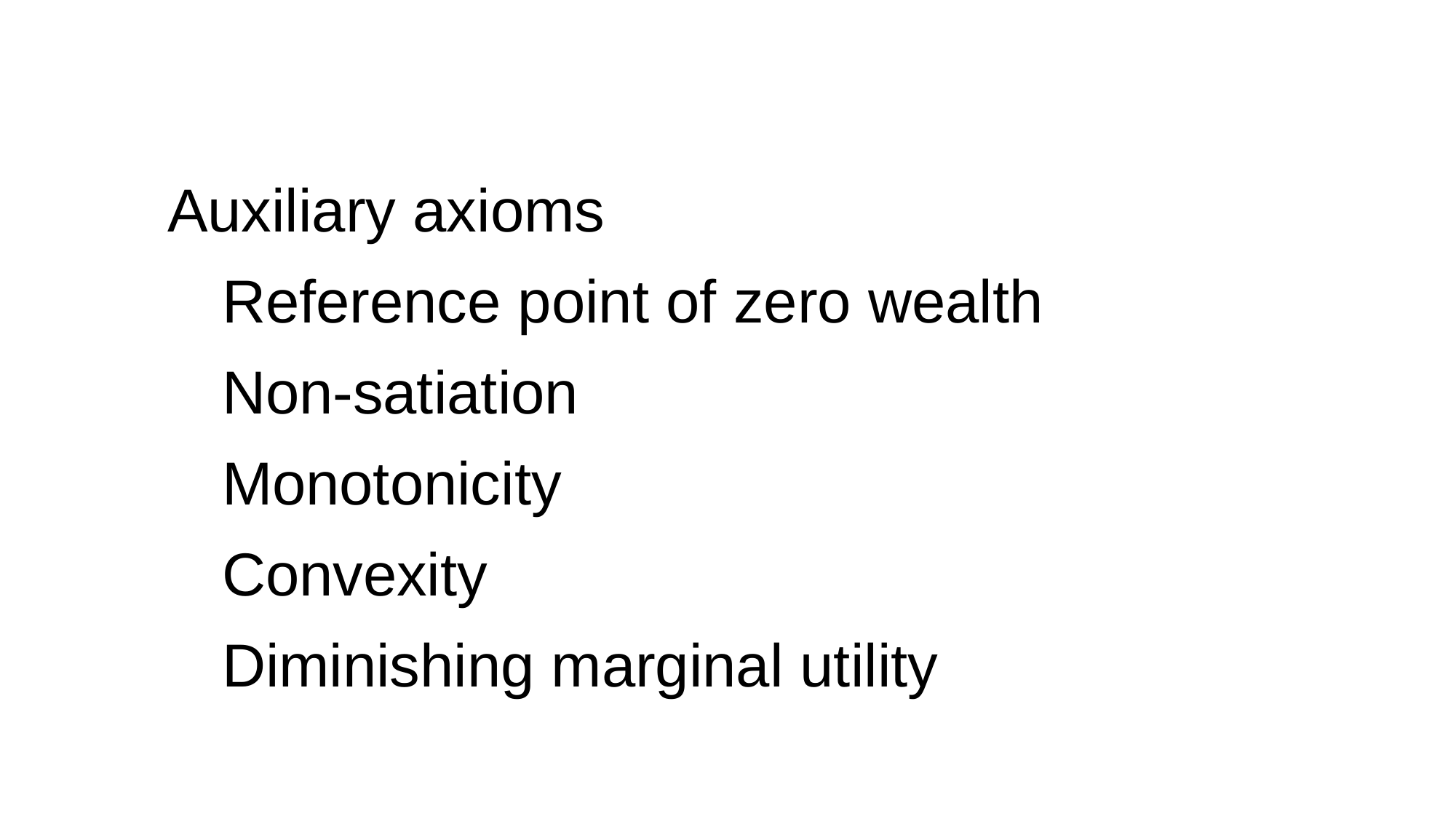

Auxiliary axioms
Reference point of zero wealth
Non-satiation
Monotonicity
Convexity
Diminishing marginal utility